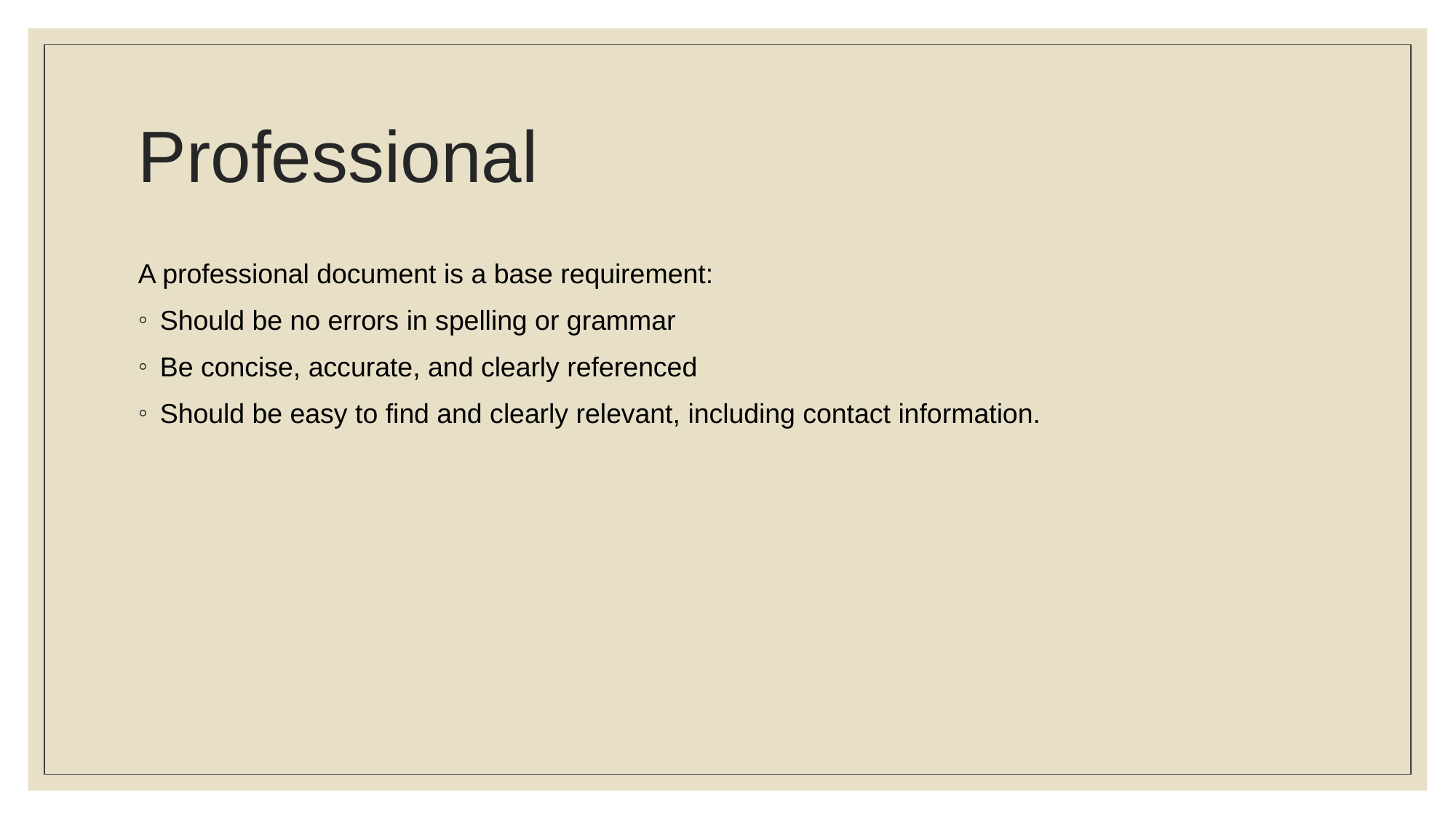

# Professional
A professional document is a base requirement:
Should be no errors in spelling or grammar
Be concise, accurate, and clearly referenced
Should be easy to find and clearly relevant, including contact information.